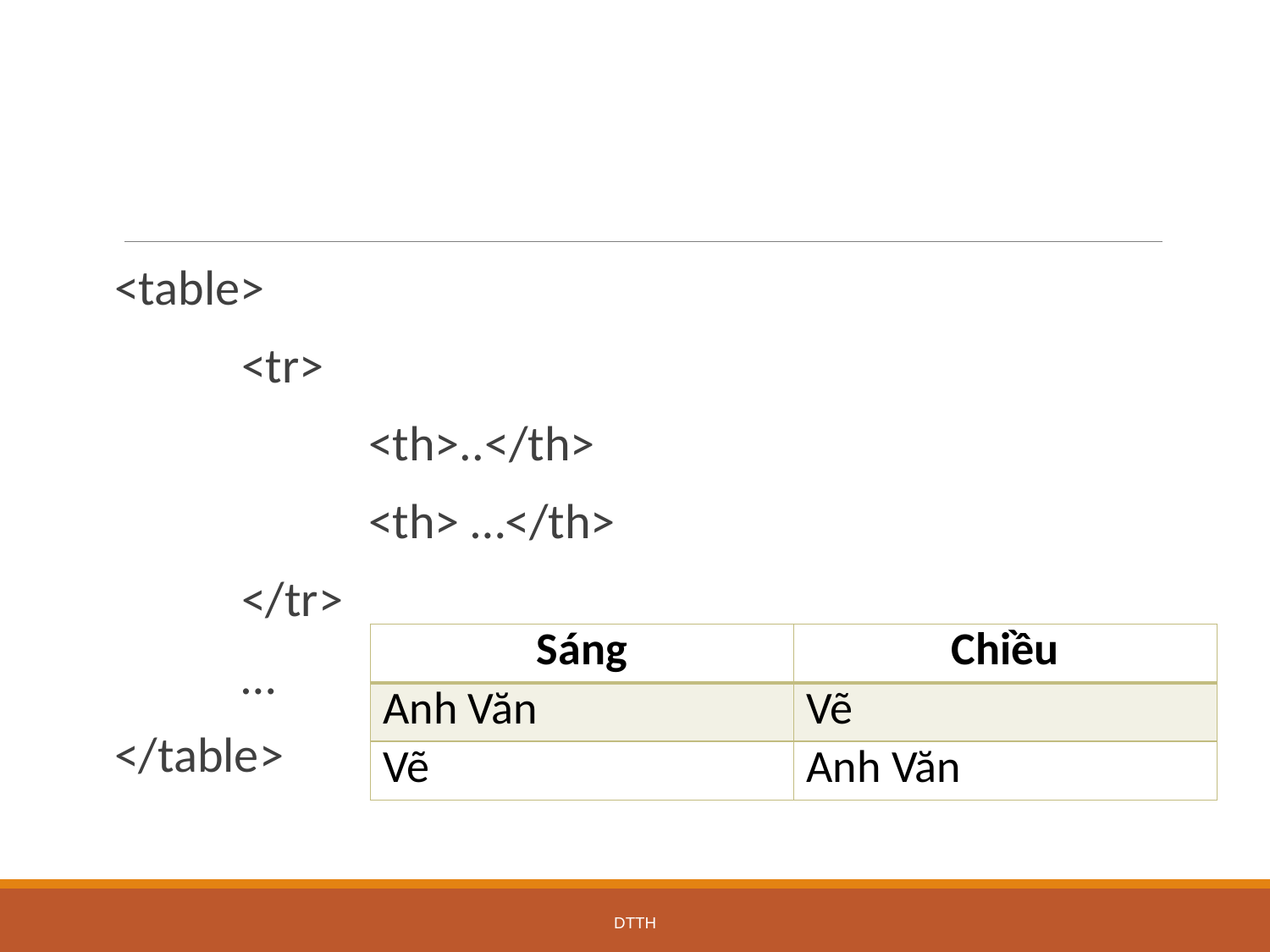

#
<table>
	<tr>
		<th>..</th>
		<th> …</th>
	</tr>
	…
</table>

| Sáng | Chiều |
| --- | --- |
| Anh Văn | Vẽ |
| Vẽ | Anh Văn |
DTTH